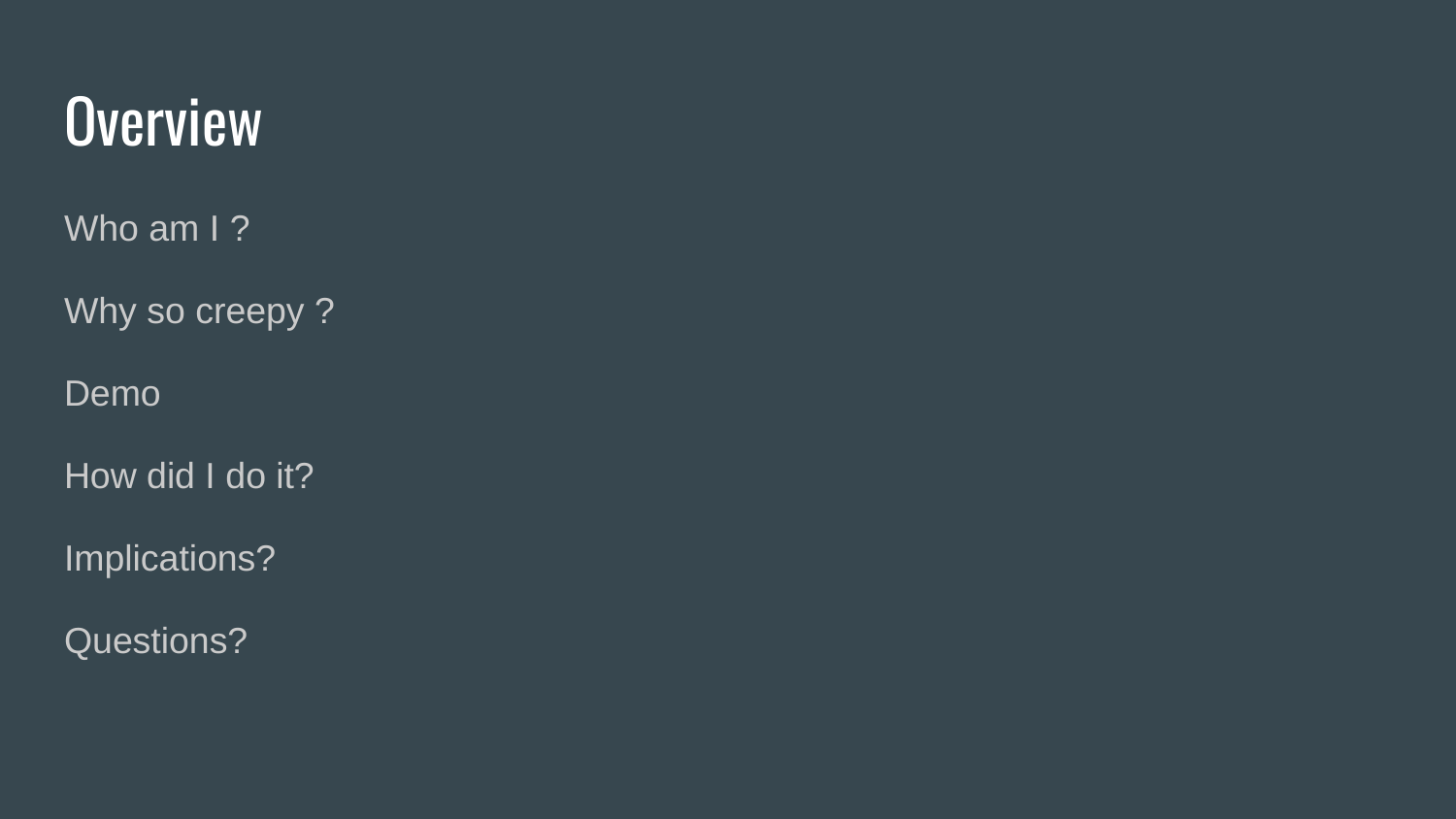

# Overview
Who am I ?
Why so creepy ?
Demo
How did I do it?
Implications?
Questions?